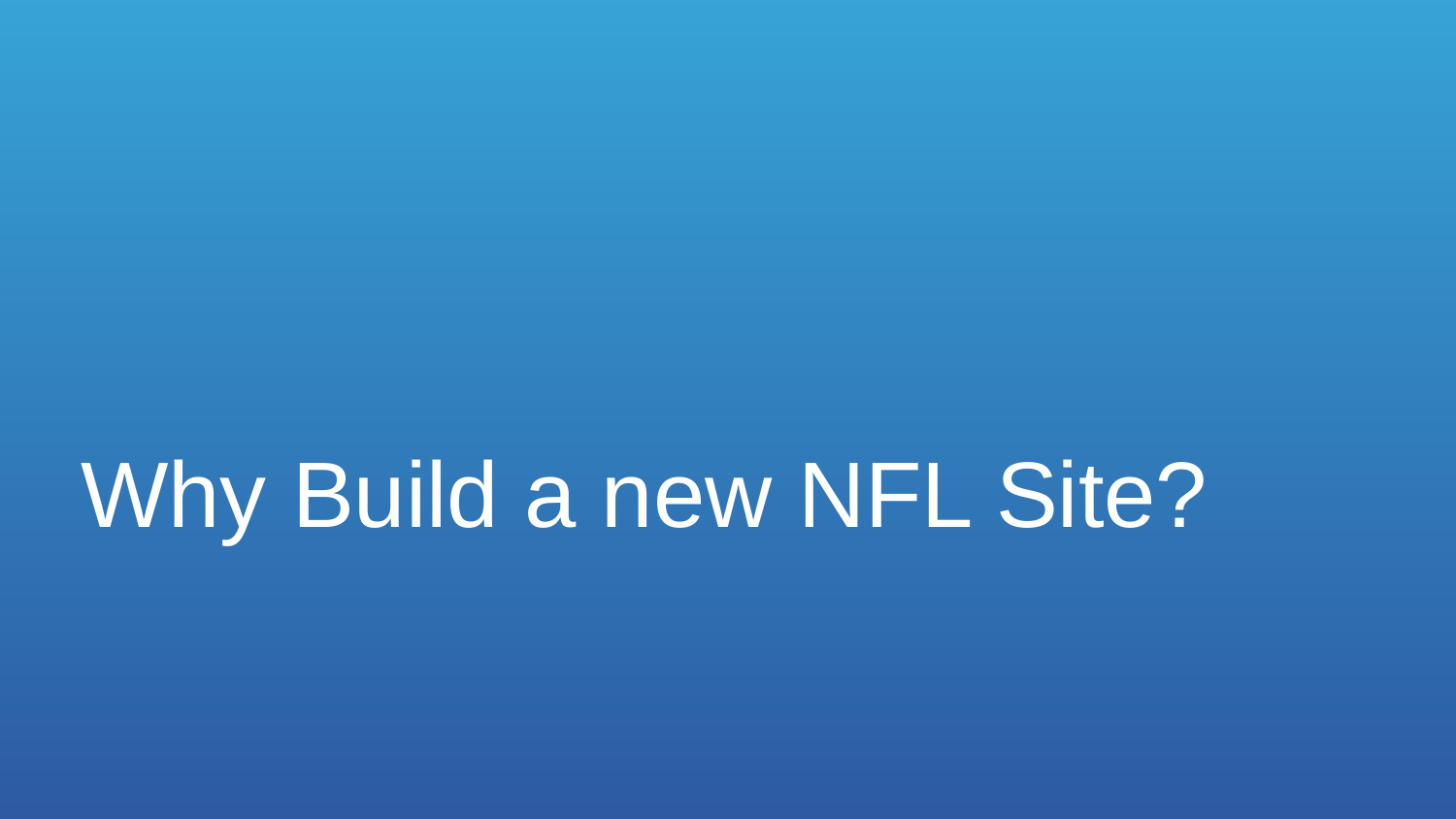

# Why Build a new NFL Site?